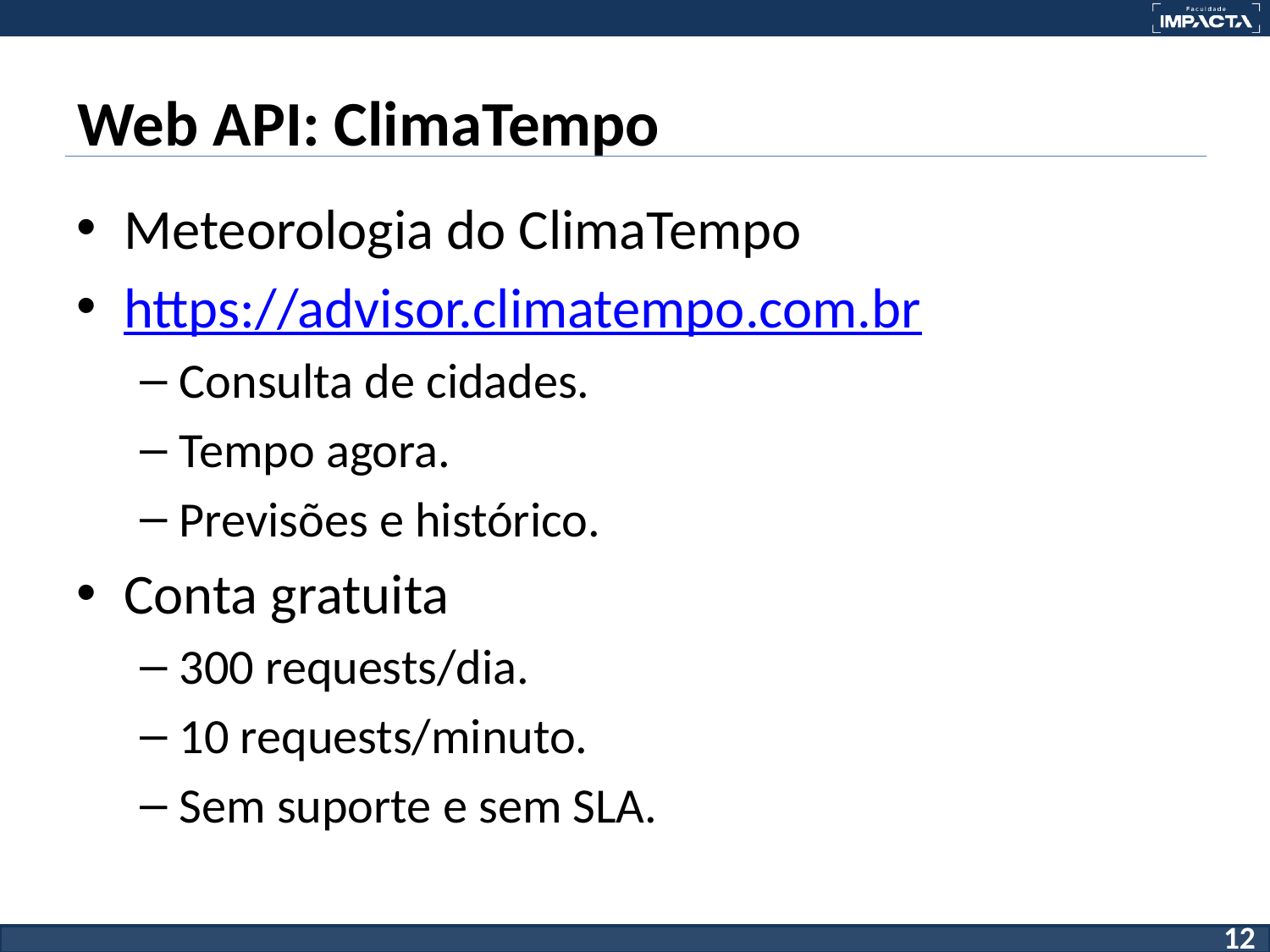

# Web API: ClimaTempo
Meteorologia do ClimaTempo
https://advisor.climatempo.com.br
Consulta de cidades.
Tempo agora.
Previsões e histórico.
Conta gratuita
300 requests/dia.
10 requests/minuto.
Sem suporte e sem SLA.
12